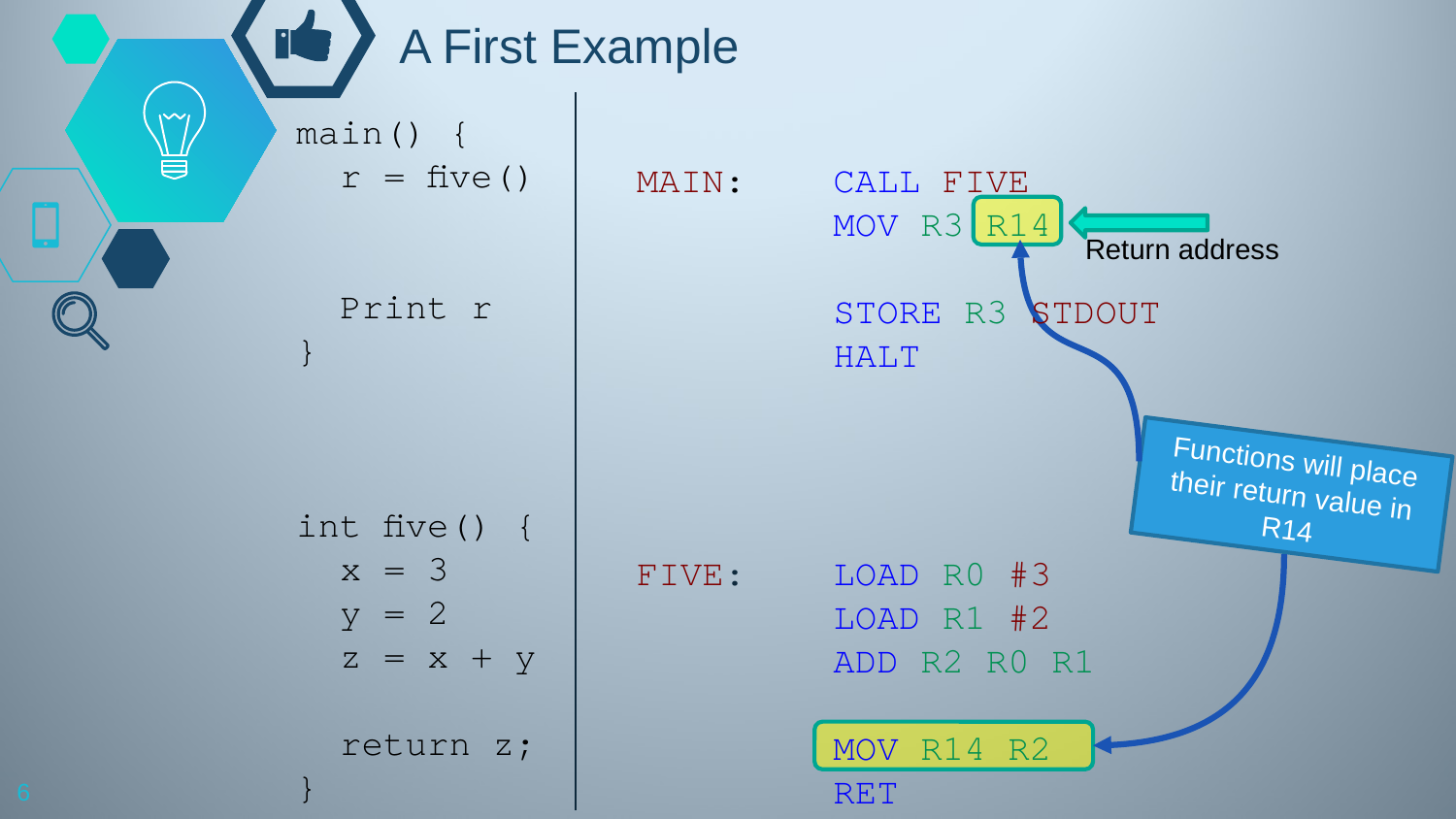

# A First Example
main() {
  r = five()

  Print r
}

int five() {
  x = 3
  y = 2
  z = x + y

  return z;
}

MAIN:    CALL FIVE
         MOV R3 R14

         STORE R3 STDOUT
         HALT

FIVE:    LOAD R0 #3
         LOAD R1 #2
         ADD R2 R0 R1

         MOV R14 R2
         RET

Return address
Functions will place
their return value in R14

6